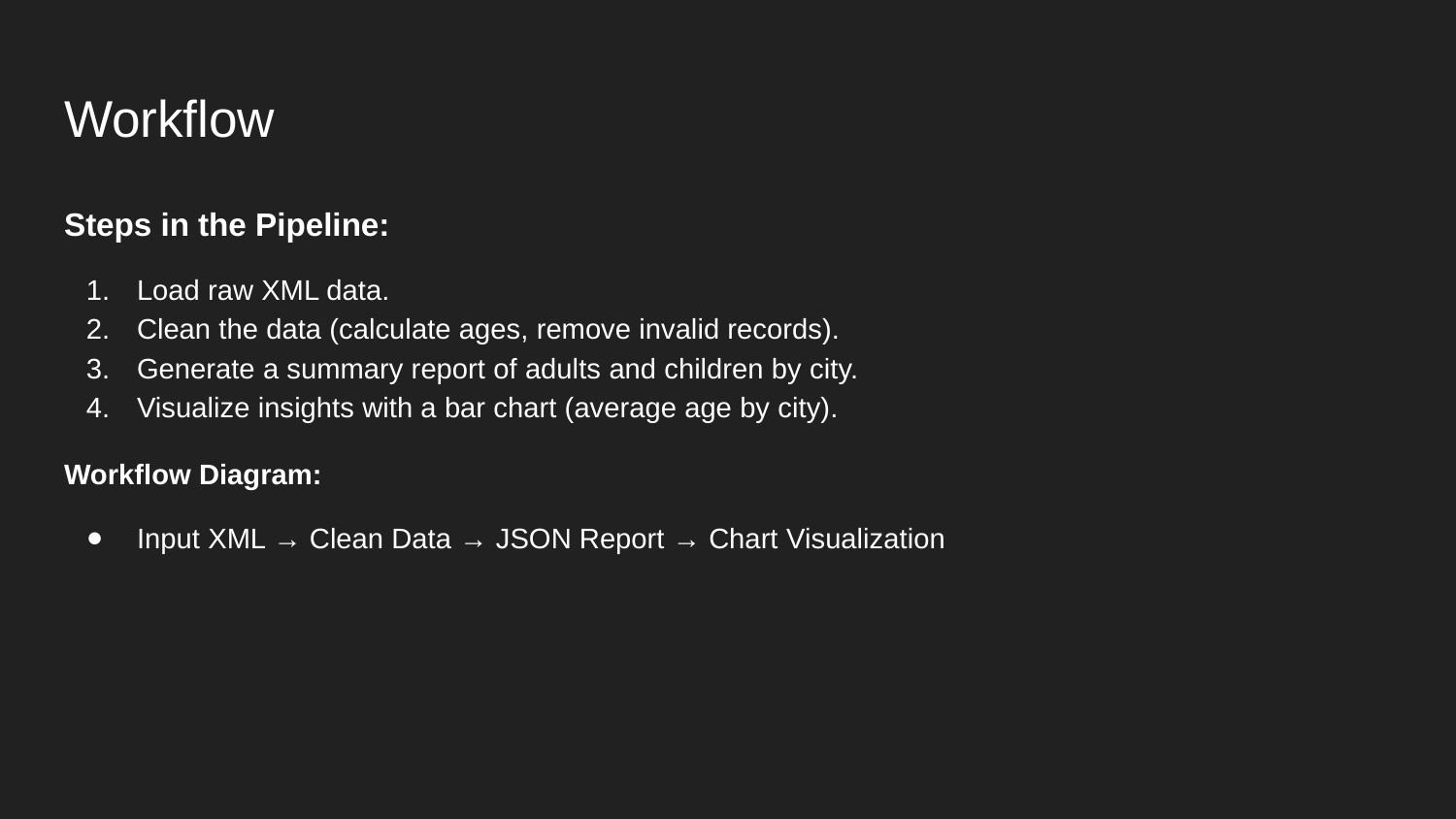

# Workflow
Steps in the Pipeline:
Load raw XML data.
Clean the data (calculate ages, remove invalid records).
Generate a summary report of adults and children by city.
Visualize insights with a bar chart (average age by city).
Workflow Diagram:
Input XML → Clean Data → JSON Report → Chart Visualization